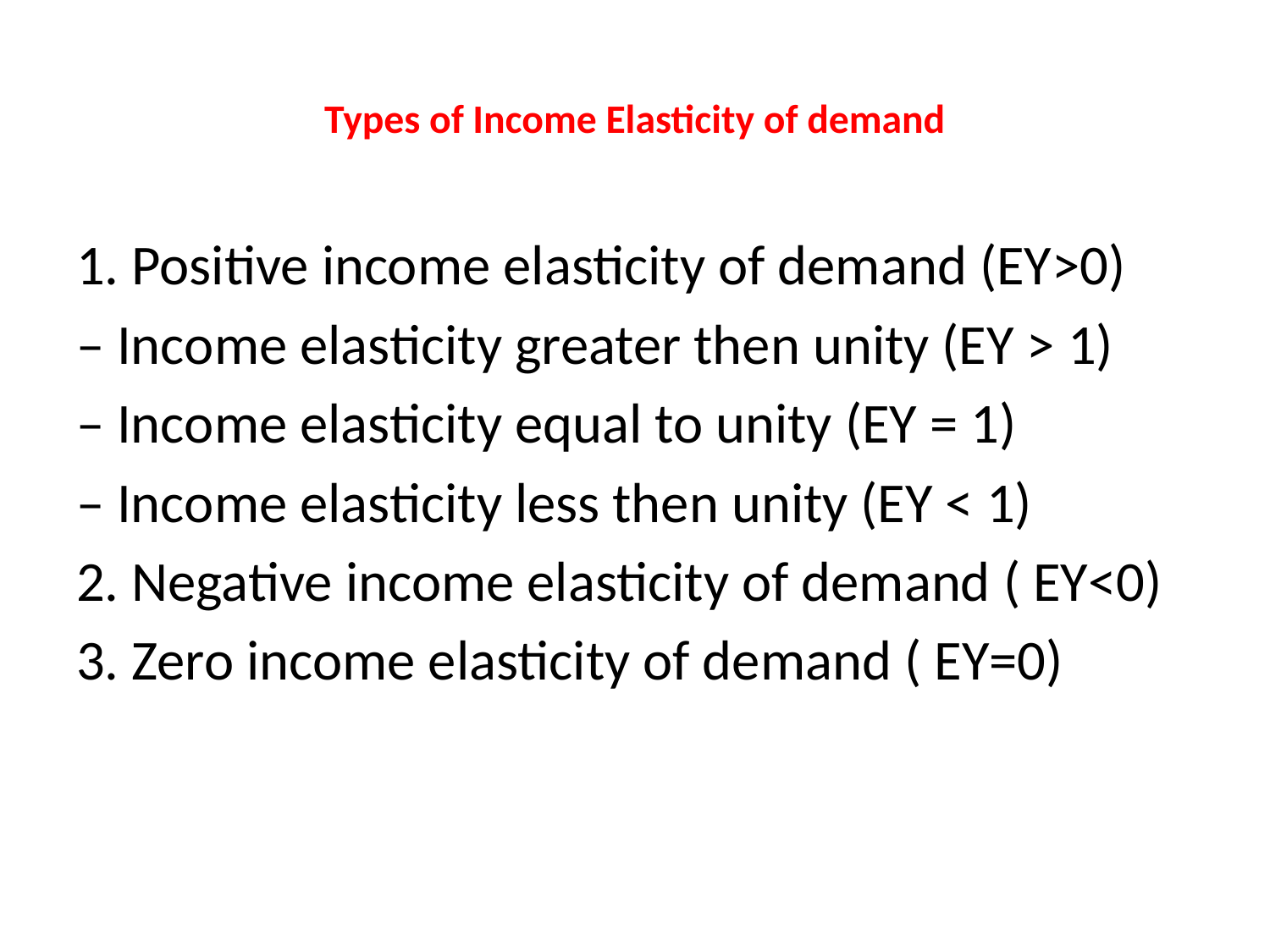

# Types of Income Elasticity of demand
1. Positive income elasticity of demand (EY>0)
– Income elasticity greater then unity (EY > 1)
– Income elasticity equal to unity (EY = 1)
– Income elasticity less then unity (EY < 1)
2. Negative income elasticity of demand ( EY<0)
3. Zero income elasticity of demand ( EY=0)